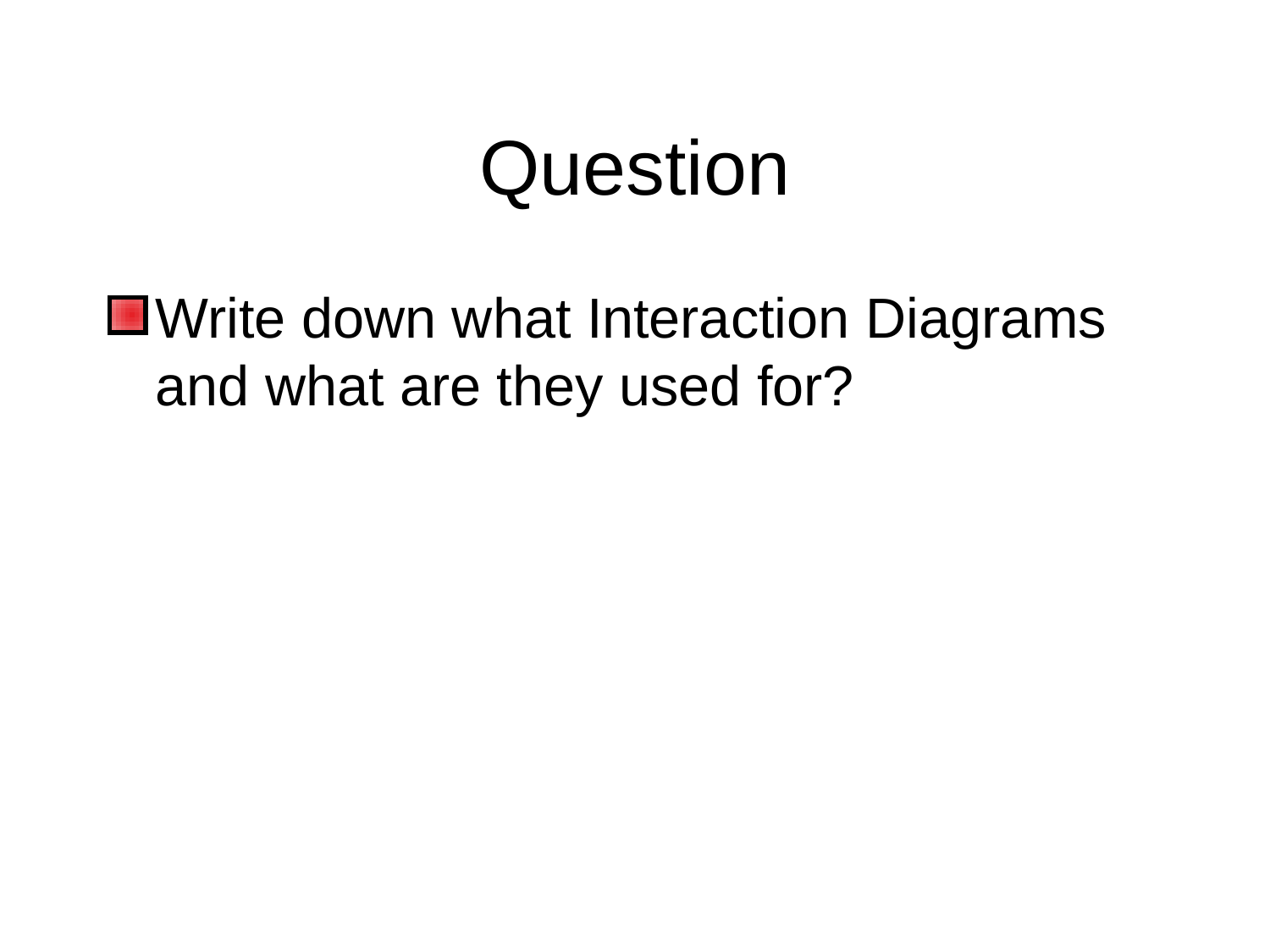

# Question
Write down what Interaction Diagrams and what are they used for?